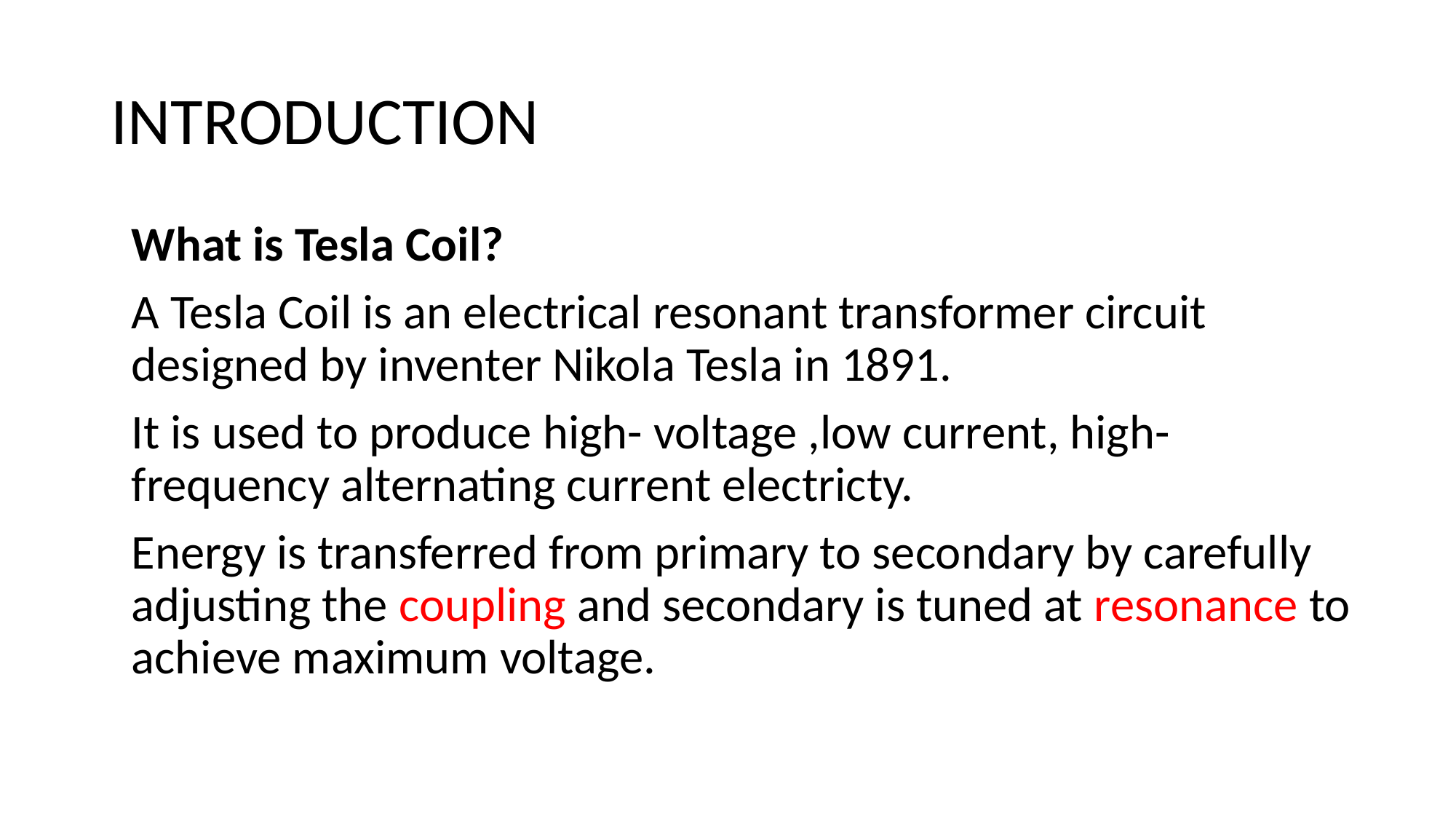

# INTRODUCTION
What is Tesla Coil?
A Tesla Coil is an electrical resonant transformer circuit designed by inventer Nikola Tesla in 1891.
It is used to produce high- voltage ,low current, high-frequency alternating current electricty.
Energy is transferred from primary to secondary by carefully adjusting the coupling and secondary is tuned at resonance to achieve maximum voltage.